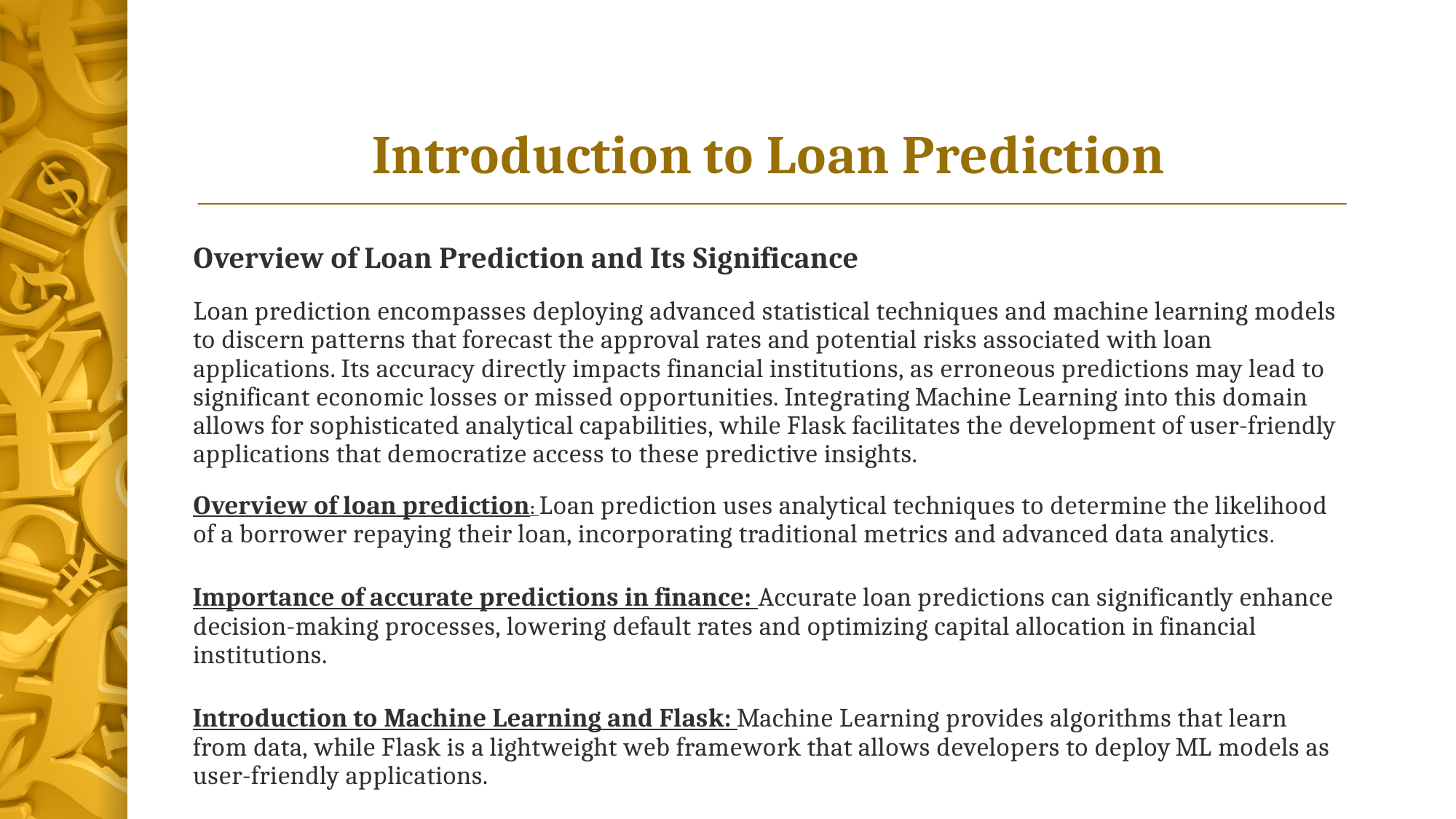

# Introduction to Loan Prediction
Overview of Loan Prediction and Its Significance
Loan prediction encompasses deploying advanced statistical techniques and machine learning models to discern patterns that forecast the approval rates and potential risks associated with loan applications. Its accuracy directly impacts financial institutions, as erroneous predictions may lead to significant economic losses or missed opportunities. Integrating Machine Learning into this domain allows for sophisticated analytical capabilities, while Flask facilitates the development of user-friendly applications that democratize access to these predictive insights.
Overview of loan prediction: Loan prediction uses analytical techniques to determine the likelihood of a borrower repaying their loan, incorporating traditional metrics and advanced data analytics.
Importance of accurate predictions in finance: Accurate loan predictions can significantly enhance decision-making processes, lowering default rates and optimizing capital allocation in financial institutions.
Introduction to Machine Learning and Flask: Machine Learning provides algorithms that learn from data, while Flask is a lightweight web framework that allows developers to deploy ML models as user-friendly applications.